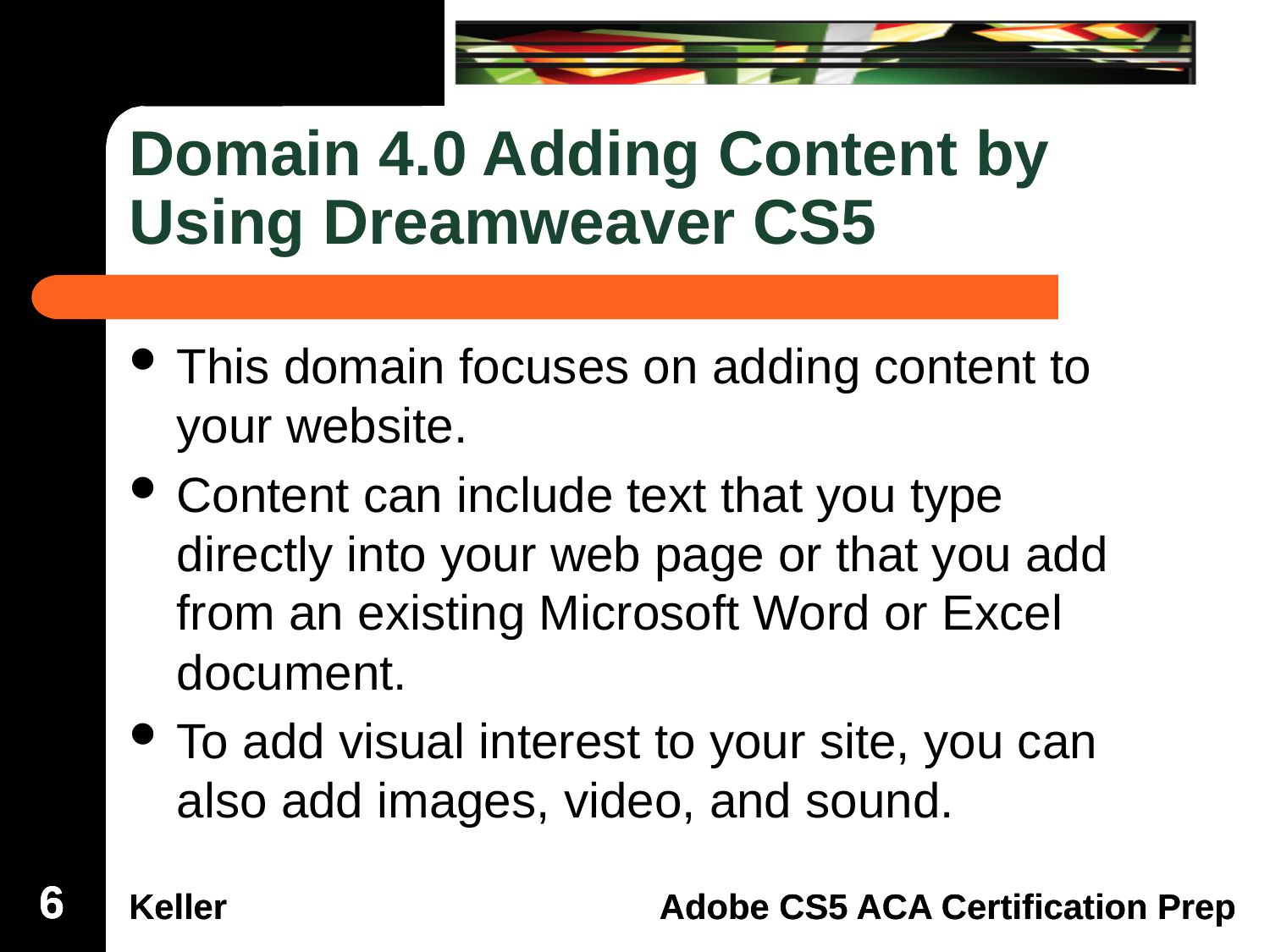

# Domain 4.0 Adding Content by Using Dreamweaver CS5
This domain focuses on adding content to your website.
Content can include text that you type directly into your web page or that you add from an existing Microsoft Word or Excel document.
To add visual interest to your site, you can also add images, video, and sound.

6
6
6